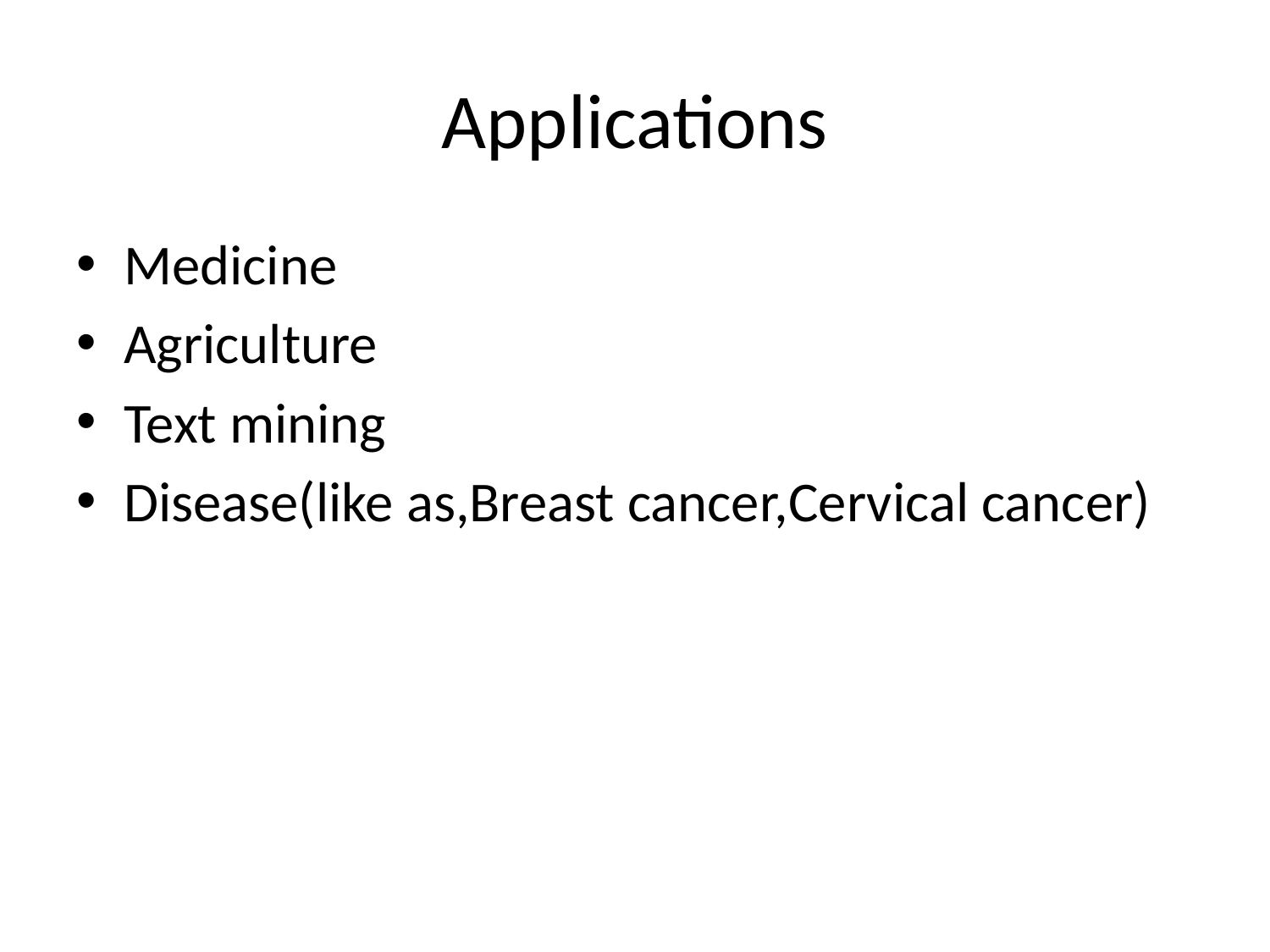

# Applications
Medicine
Agriculture
Text mining
Disease(like as,Breast cancer,Cervical cancer)